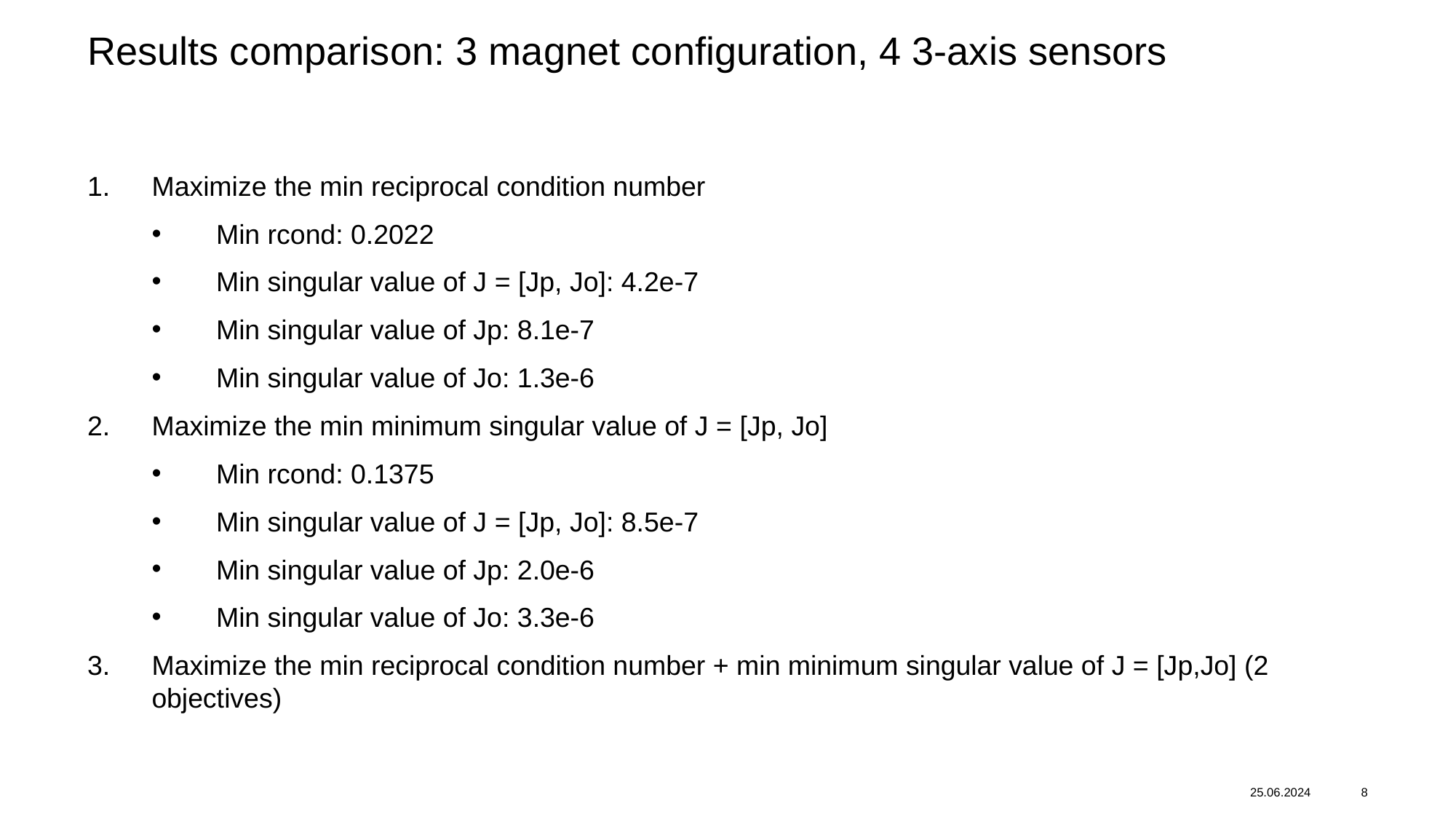

Results comparison: 3 magnet configuration, 4 3-axis sensors
Maximize the min reciprocal condition number
Min rcond: 0.2022
Min singular value of J = [Jp, Jo]: 4.2e-7
Min singular value of Jp: 8.1e-7
Min singular value of Jo: 1.3e-6
Maximize the min minimum singular value of J = [Jp, Jo]
Min rcond: 0.1375
Min singular value of J = [Jp, Jo]: 8.5e-7
Min singular value of Jp: 2.0e-6
Min singular value of Jo: 3.3e-6
Maximize the min reciprocal condition number + min minimum singular value of J = [Jp,Jo] (2 objectives)

25.06.2024
8